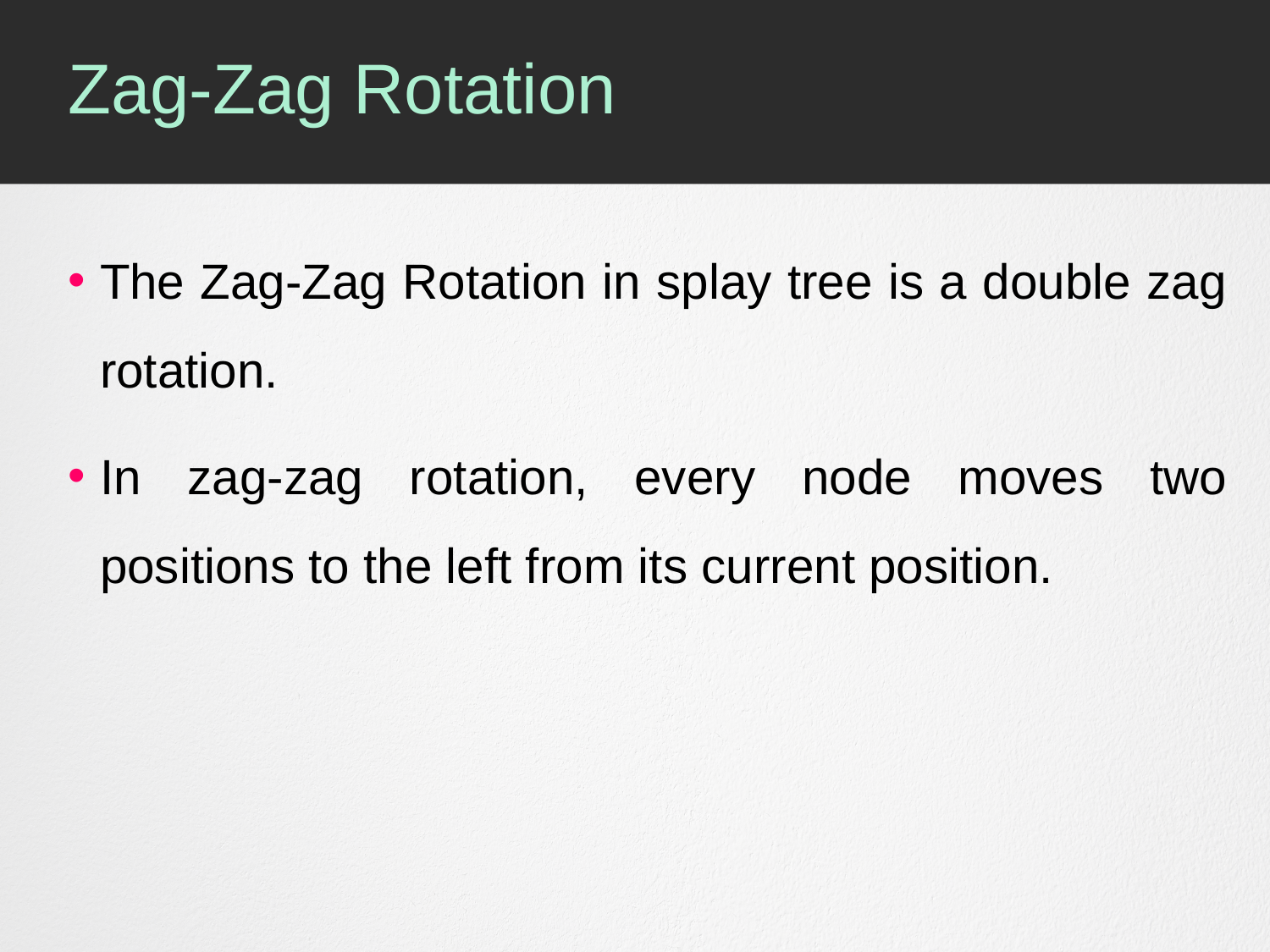

# Zag-Zag Rotation
The Zag-Zag Rotation in splay tree is a double zag rotation.
In zag-zag rotation, every node moves two positions to the left from its current position.